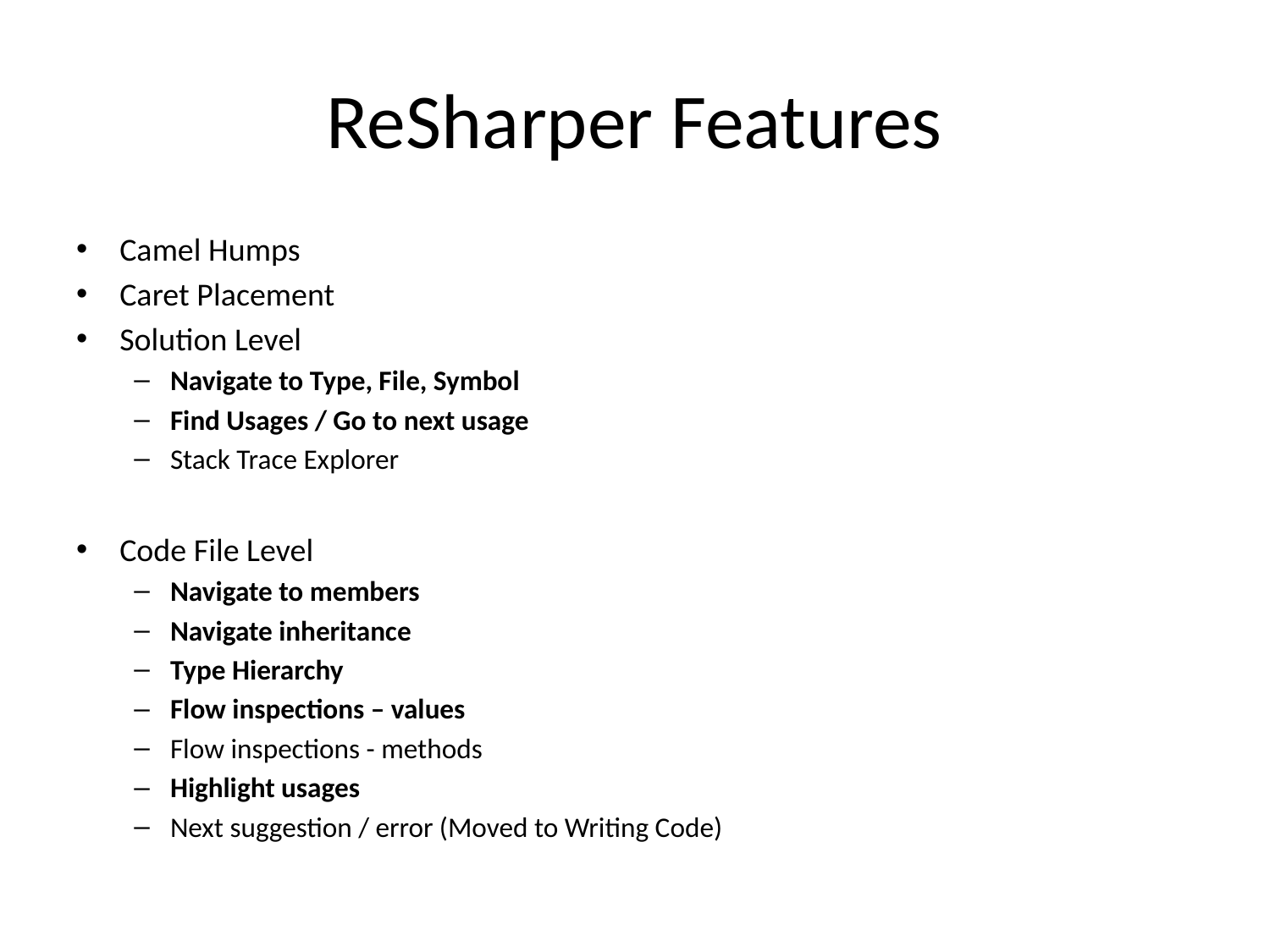

# ReSharper Features
Camel Humps
Caret Placement
Solution Level
Navigate to Type, File, Symbol
Find Usages / Go to next usage
Stack Trace Explorer

Code File Level
Navigate to members
Navigate inheritance
Type Hierarchy
Flow inspections – values
Flow inspections - methods
Highlight usages
Next suggestion / error (Moved to Writing Code)